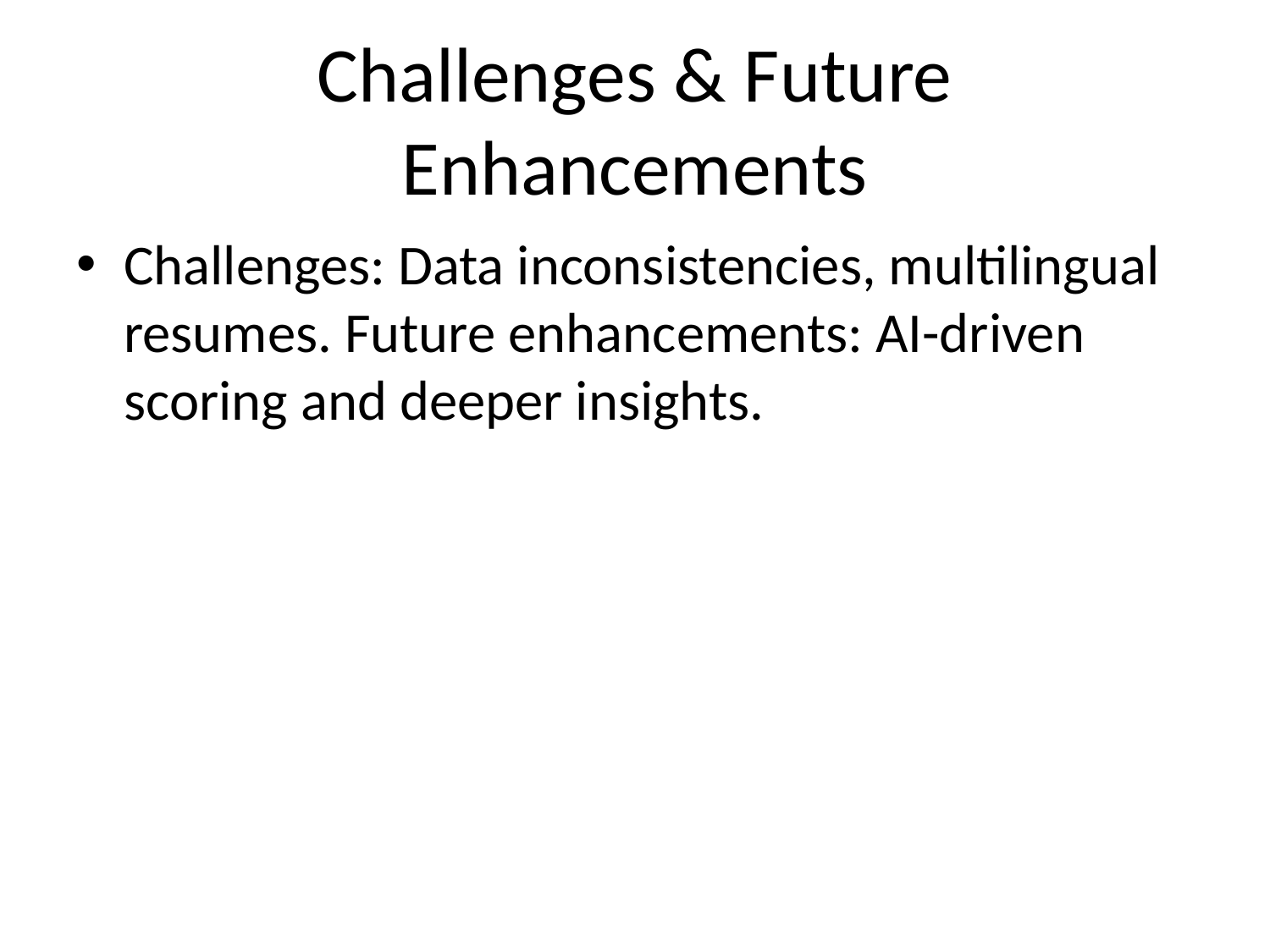

# Challenges & Future Enhancements
Challenges: Data inconsistencies, multilingual resumes. Future enhancements: AI-driven scoring and deeper insights.